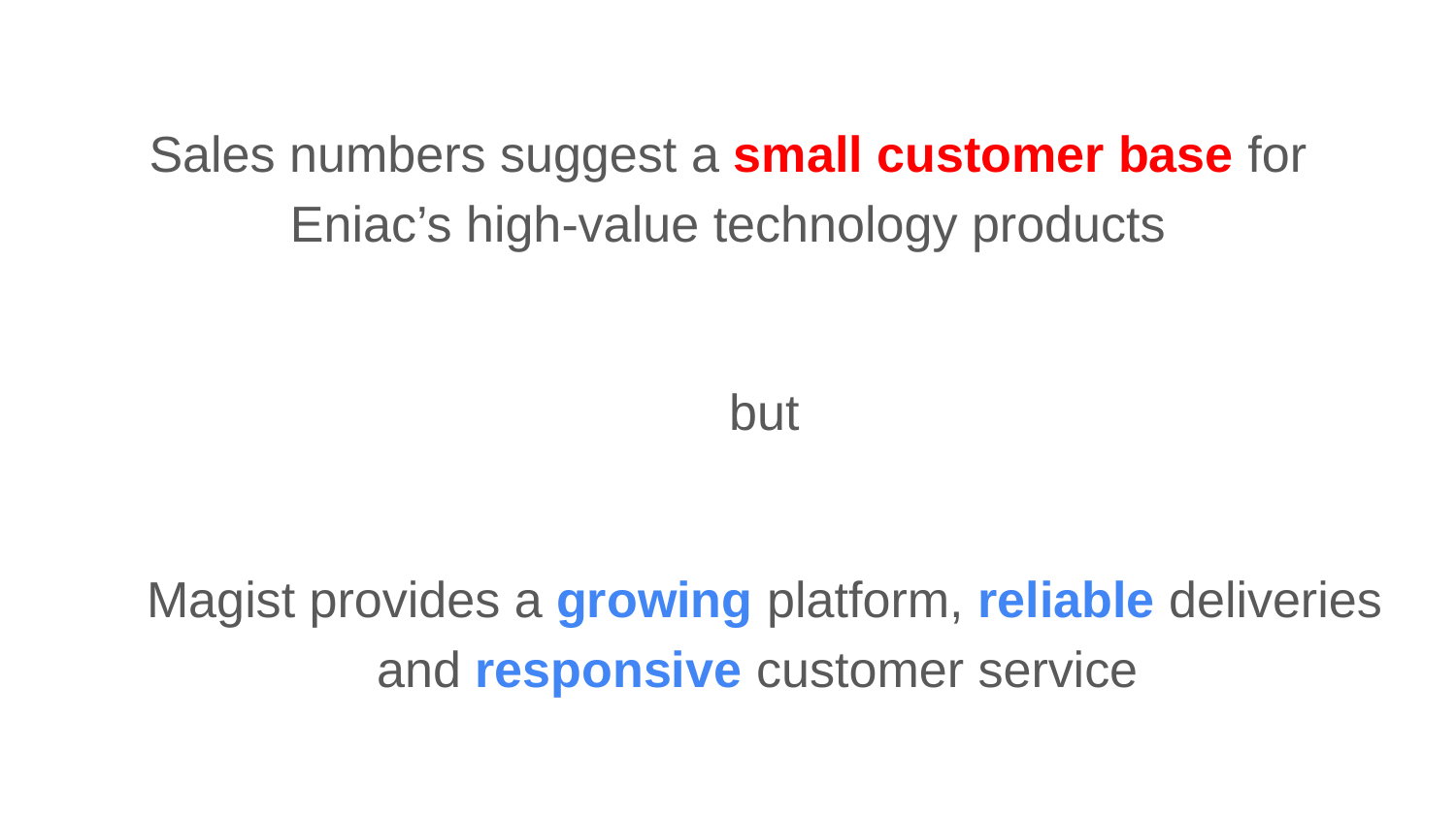

Sales numbers suggest a small customer base for Eniac’s high-value technology products

but

Magist provides a growing platform, reliable deliveries and responsive customer service